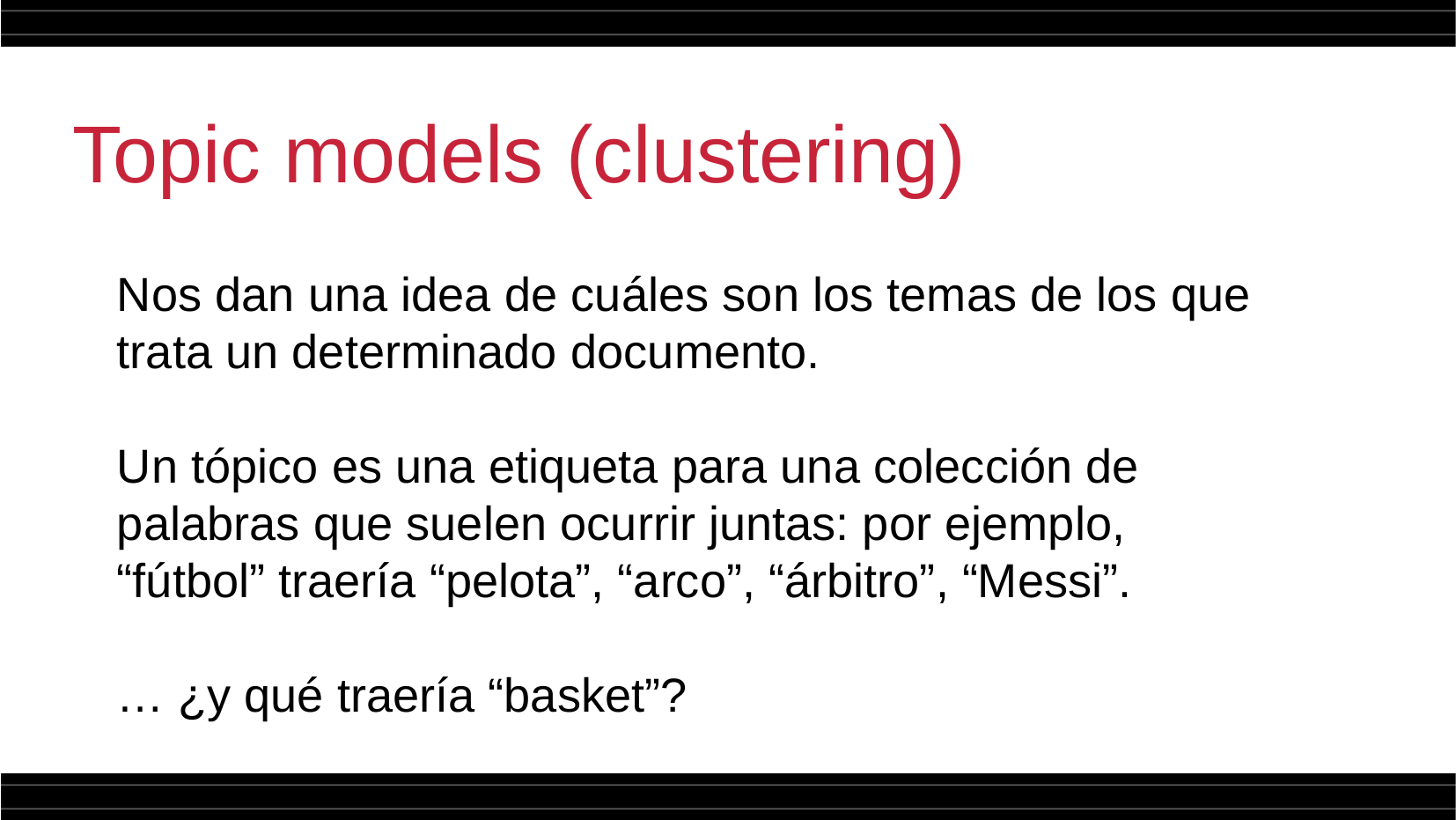

Topic models (clustering)
Nos dan una idea de cuáles son los temas de los que trata un determinado documento.

Un tópico es una etiqueta para una colección de palabras que suelen ocurrir juntas: por ejemplo, “fútbol” traería “pelota”, “arco”, “árbitro”, “Messi”.

… ¿y qué traería “basket”?